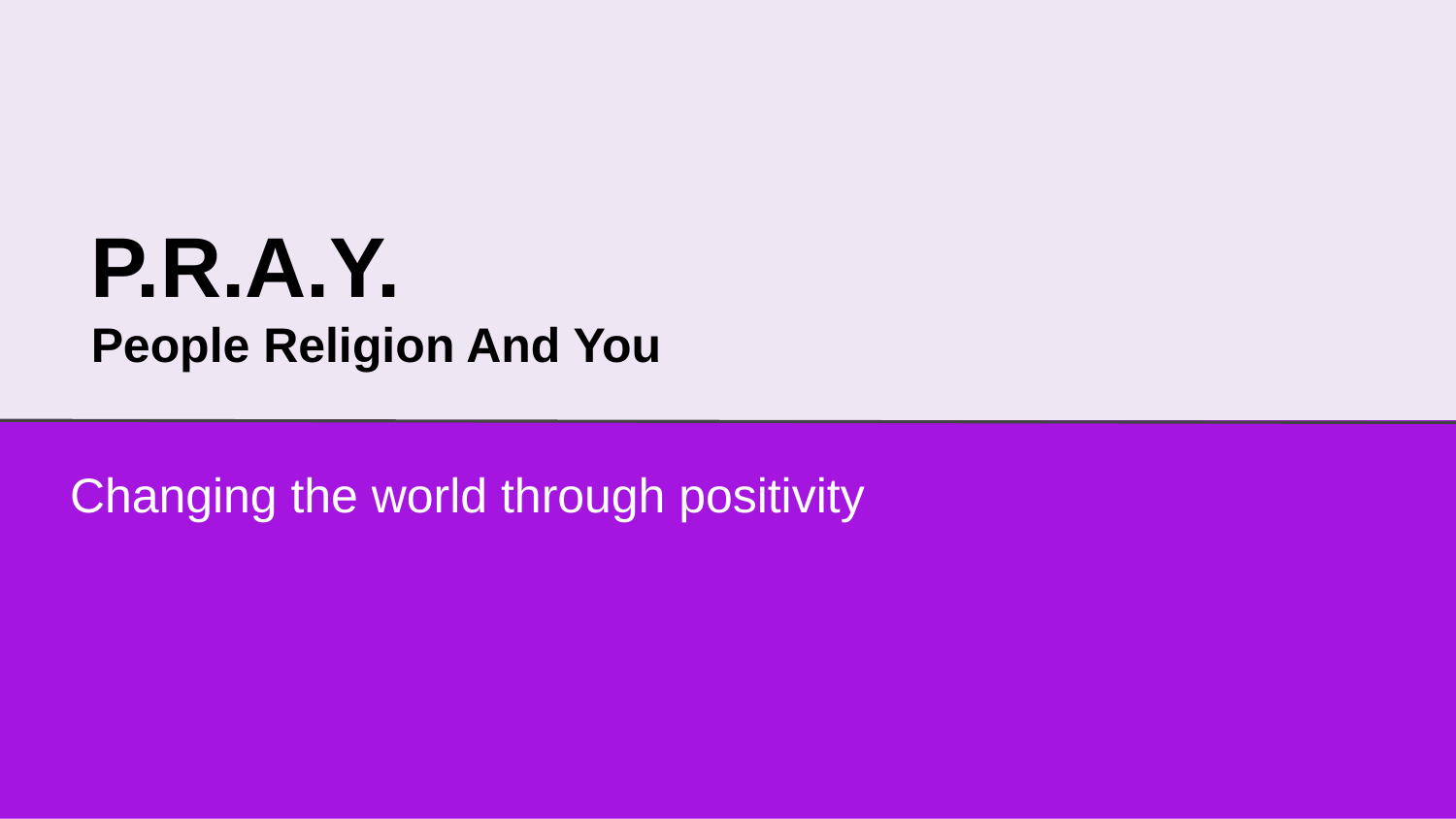

# P.R.A.Y.
People Religion And You

Changing the world through positivity